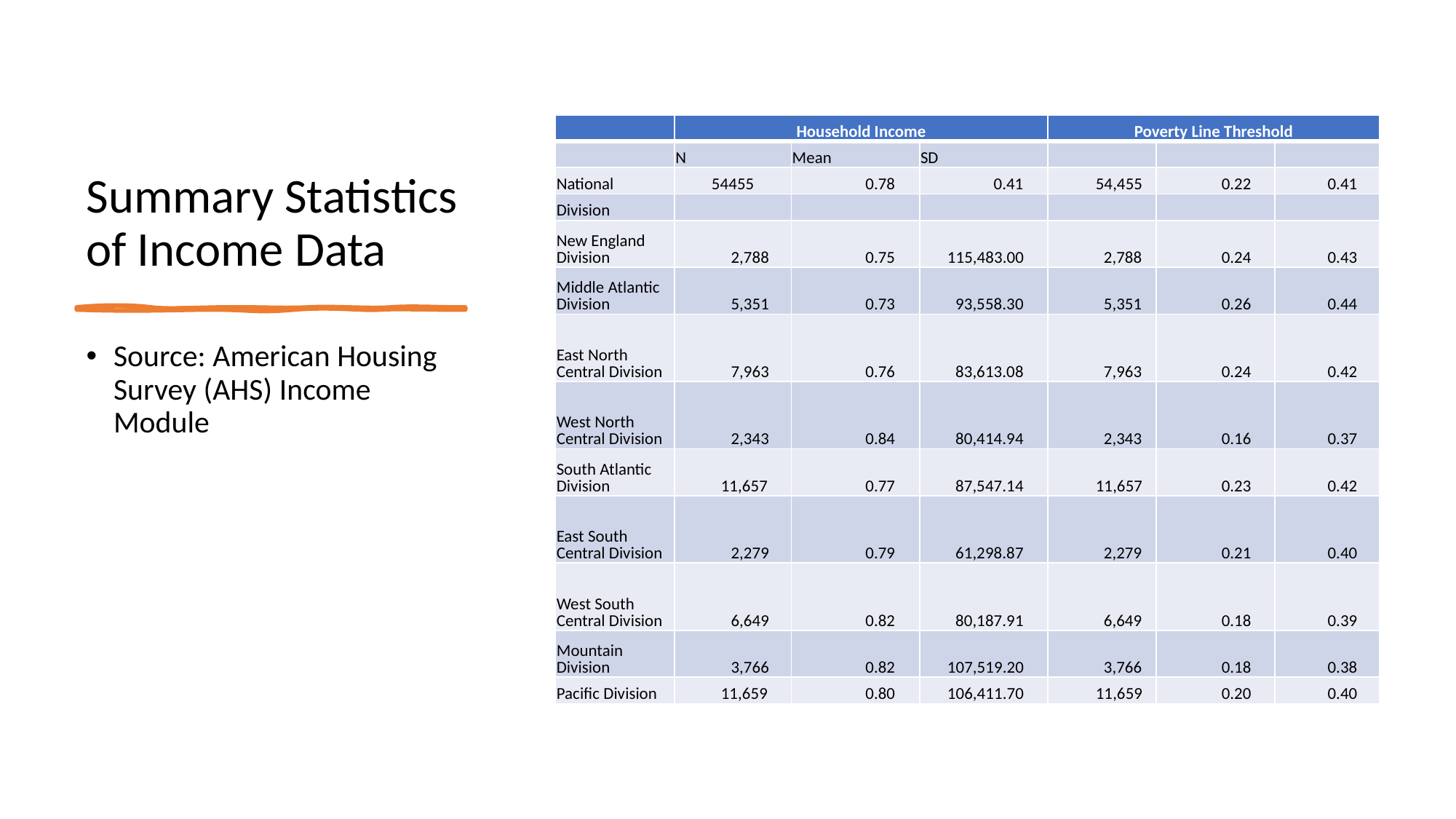

# Summary Statistics of Income Data
|  | Household Income |  |  | Poverty Line Threshold |  |  |
| --- | --- | --- | --- | --- | --- | --- |
|  | N | Mean | SD |  |  |  |
| National | 54455 | 0.78 | 0.41 | 54,455 | 0.22 | 0.41 |
| Division |  |  |  |  |  |  |
| New England Division | 2,788 | 0.75 | 115,483.00 | 2,788 | 0.24 | 0.43 |
| Middle Atlantic Division | 5,351 | 0.73 | 93,558.30 | 5,351 | 0.26 | 0.44 |
| East North Central Division | 7,963 | 0.76 | 83,613.08 | 7,963 | 0.24 | 0.42 |
| West North Central Division | 2,343 | 0.84 | 80,414.94 | 2,343 | 0.16 | 0.37 |
| South Atlantic Division | 11,657 | 0.77 | 87,547.14 | 11,657 | 0.23 | 0.42 |
| East South Central Division | 2,279 | 0.79 | 61,298.87 | 2,279 | 0.21 | 0.40 |
| West South Central Division | 6,649 | 0.82 | 80,187.91 | 6,649 | 0.18 | 0.39 |
| Mountain Division | 3,766 | 0.82 | 107,519.20 | 3,766 | 0.18 | 0.38 |
| Pacific Division | 11,659 | 0.80 | 106,411.70 | 11,659 | 0.20 | 0.40 |

Source: American Housing Survey (AHS) Income Module